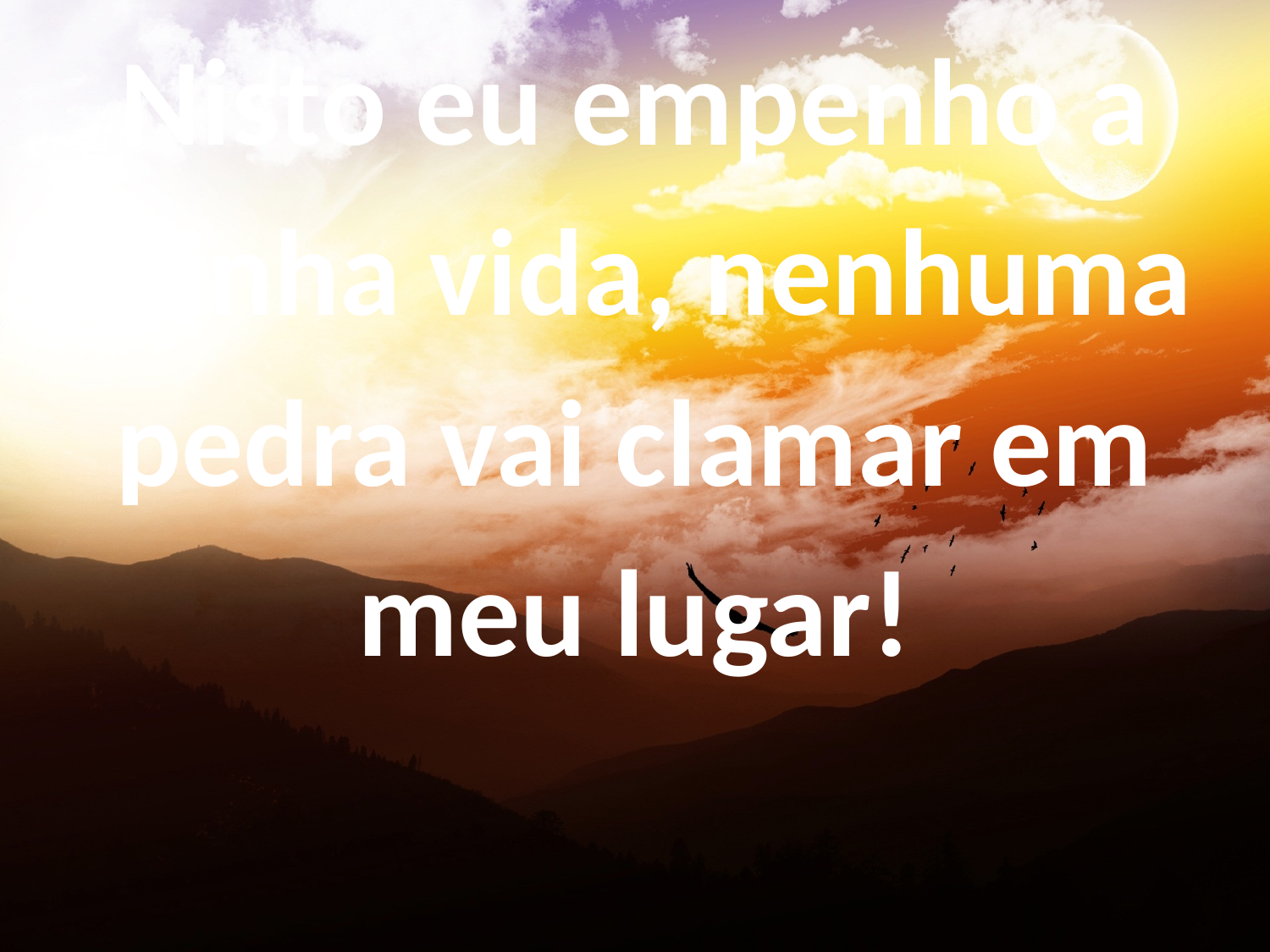

Nisto eu empenho a minha vida, nenhuma pedra vai clamar em meu lugar!